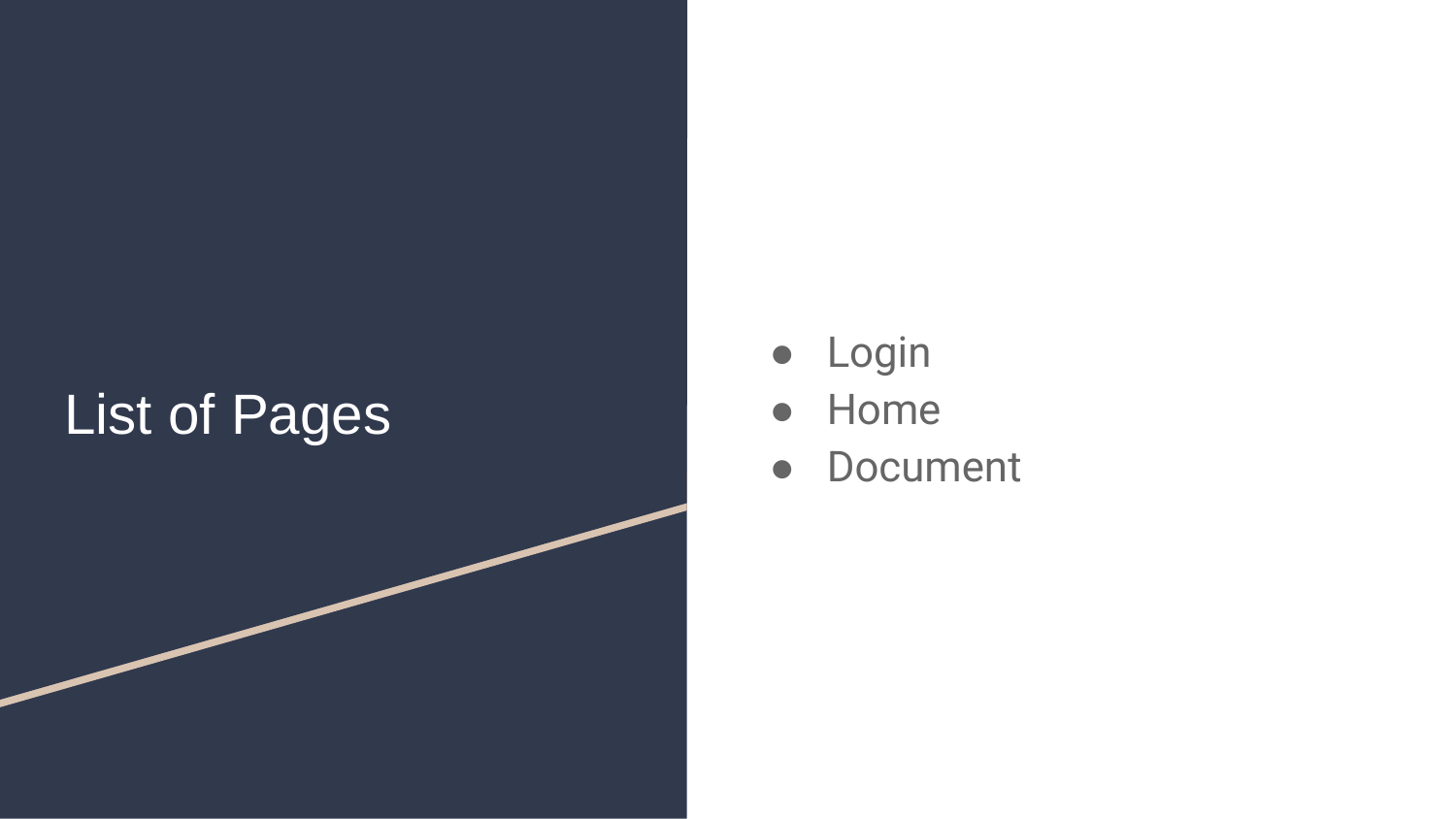

# List of Pages
Login
Home
Document